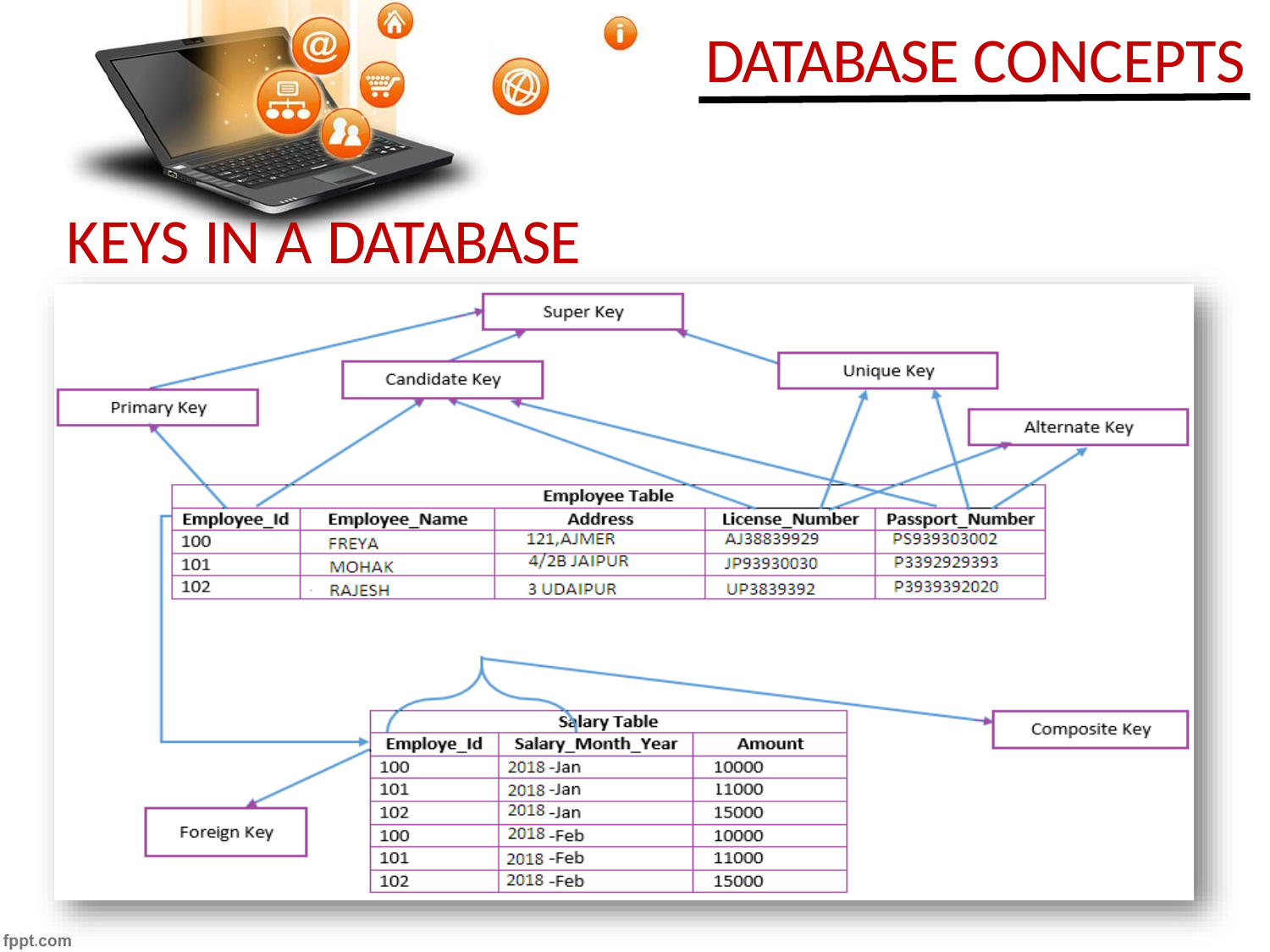

# DATABASE CONCEPTS

KEYS IN A DATABASE